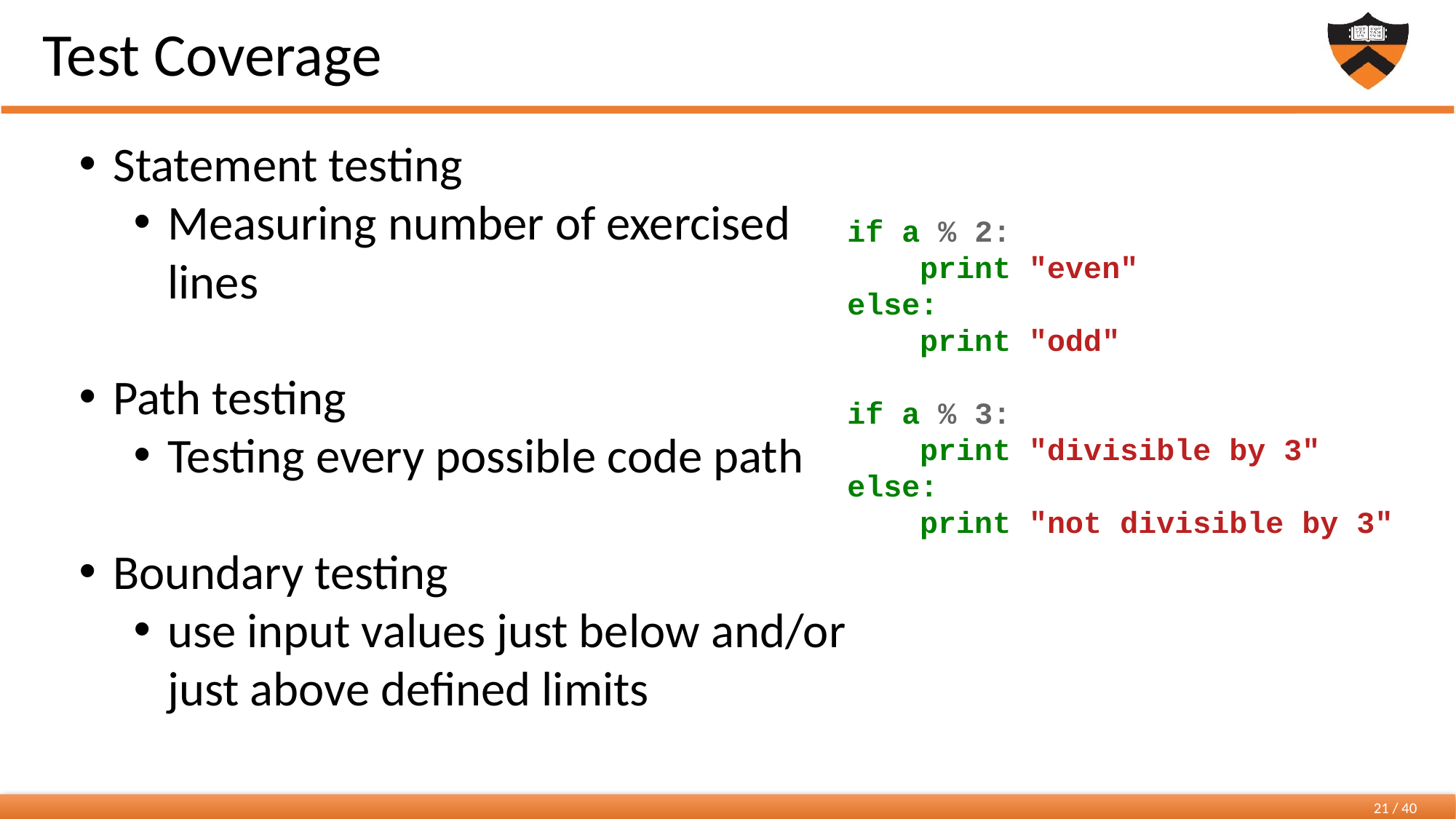

# Test Coverage
Statement testing
Measuring number of exercised lines

Path testing
Testing every possible code path

Boundary testing
use input values just below and/or just above defined limits

if a % 2:
    print "even"
else:
    print "odd"

if a % 3:
    print "divisible by 3"
else:
    print "not divisible by 3"
21 / 40